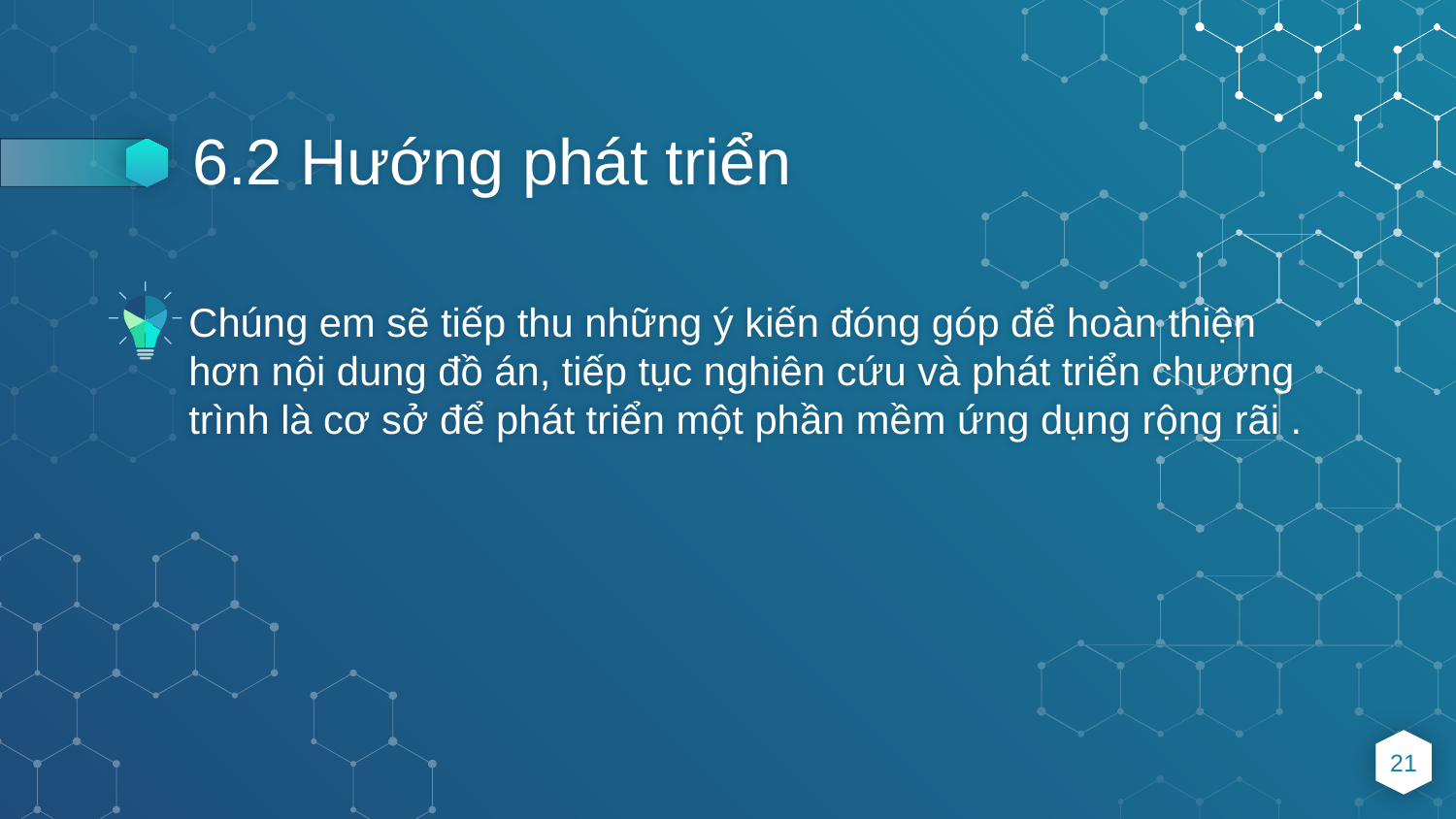

# 6.2 Hướng phát triển

Chúng em sẽ tiếp thu những ý kiến đóng góp để hoàn thiện hơn nội dung đồ án, tiếp tục nghiên cứu và phát triển chương trình là cơ sở để phát triển một phần mềm ứng dụng rộng rãi .

21